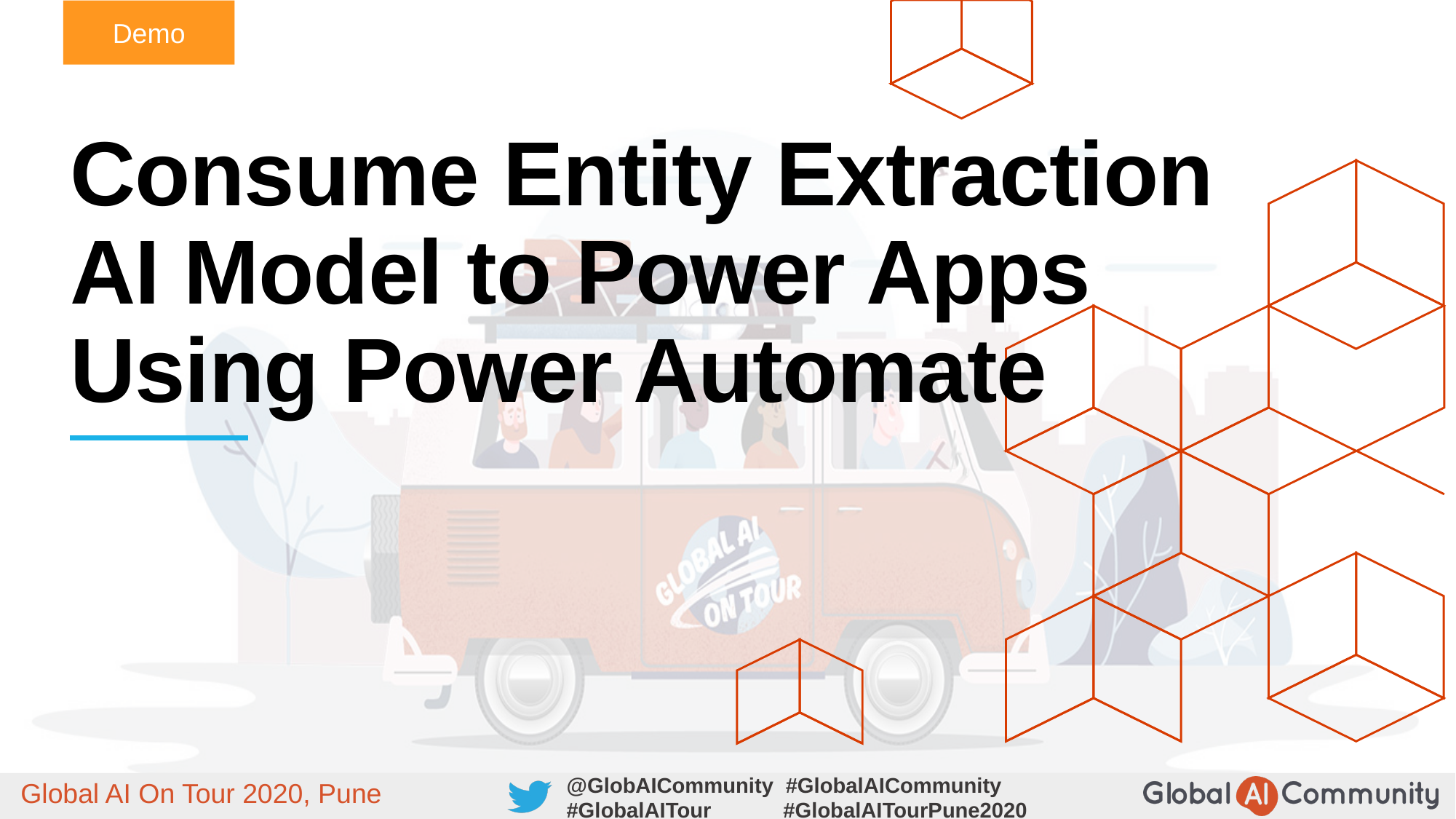

# Consume Entity Extraction AI Model to Power Apps Using Power Automate